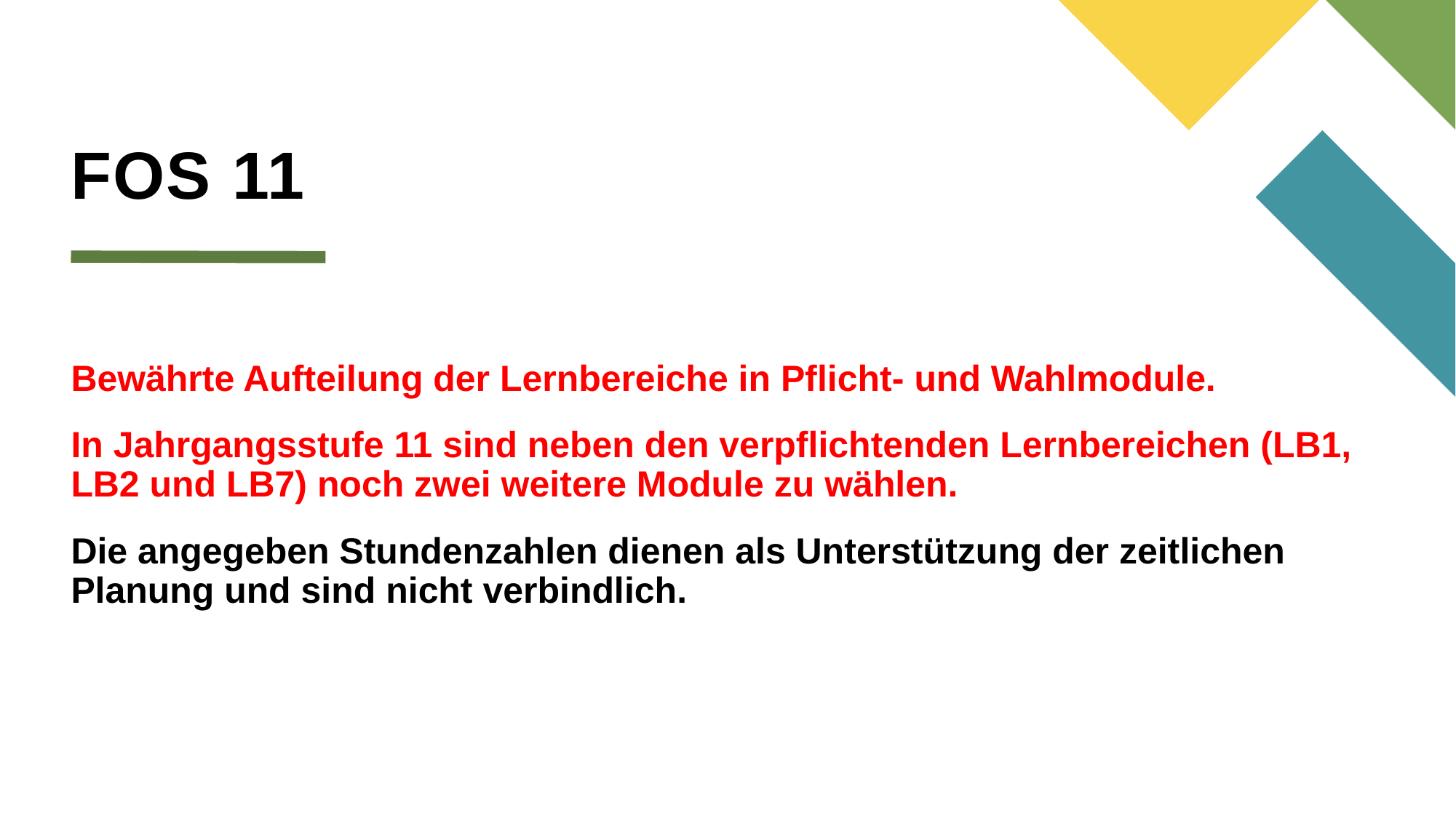

# FOS 11

Bewährte Aufteilung der Lernbereiche in Pflicht- und Wahlmodule.
In Jahrgangsstufe 11 sind neben den verpflichtenden Lernbereichen (LB1, LB2 und LB7) noch zwei weitere Module zu wählen.
Die angegeben Stundenzahlen dienen als Unterstützung der zeitlichen Planung und sind nicht verbindlich.